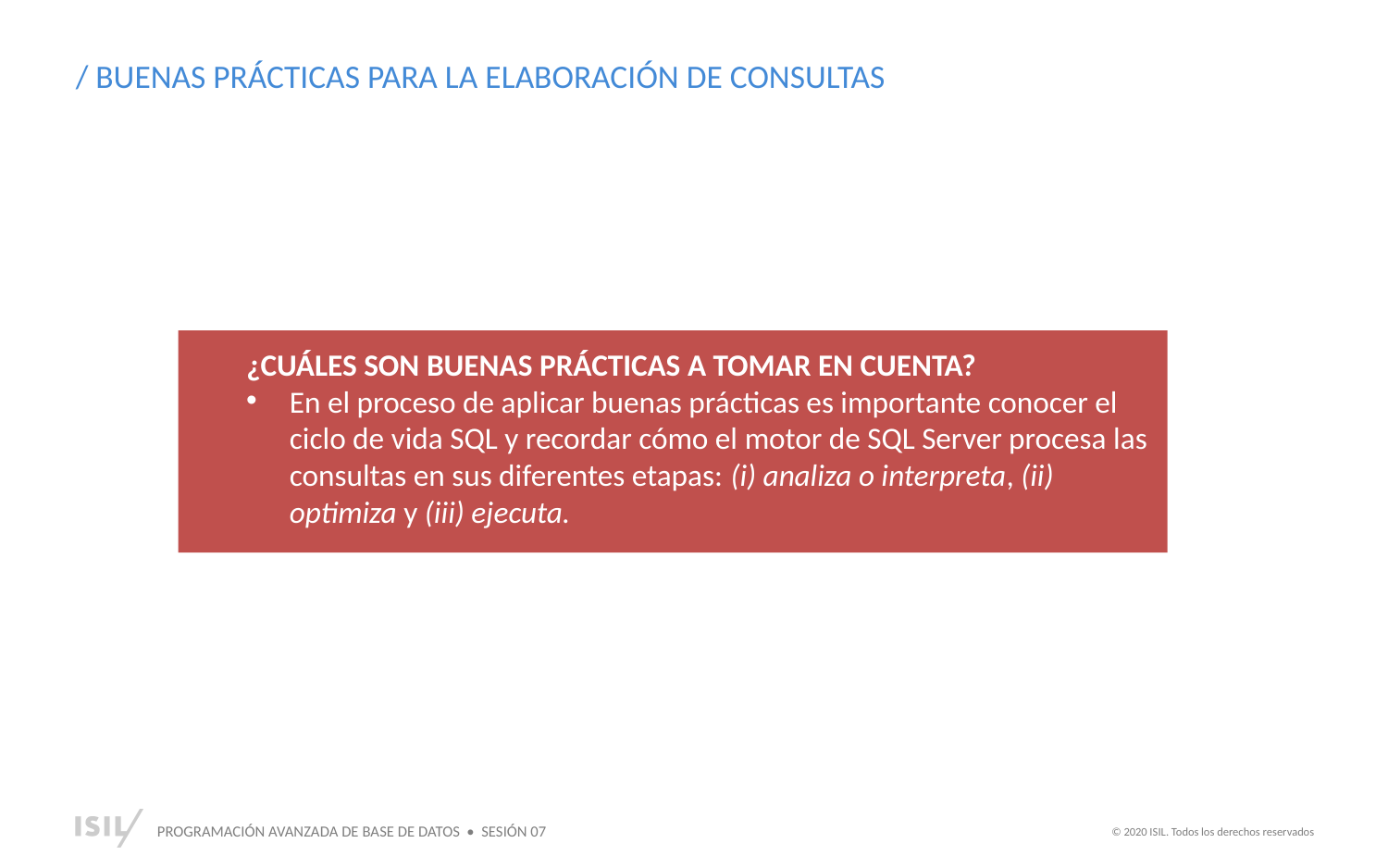

/ BUENAS PRÁCTICAS PARA LA ELABORACIÓN DE CONSULTAS

¿CUÁLES SON BUENAS PRÁCTICAS A TOMAR EN CUENTA?
En el proceso de aplicar buenas prácticas es importante conocer el ciclo de vida SQL y recordar cómo el motor de SQL Server procesa las consultas en sus diferentes etapas: (i) analiza o interpreta, (ii) optimiza y (iii) ejecuta.